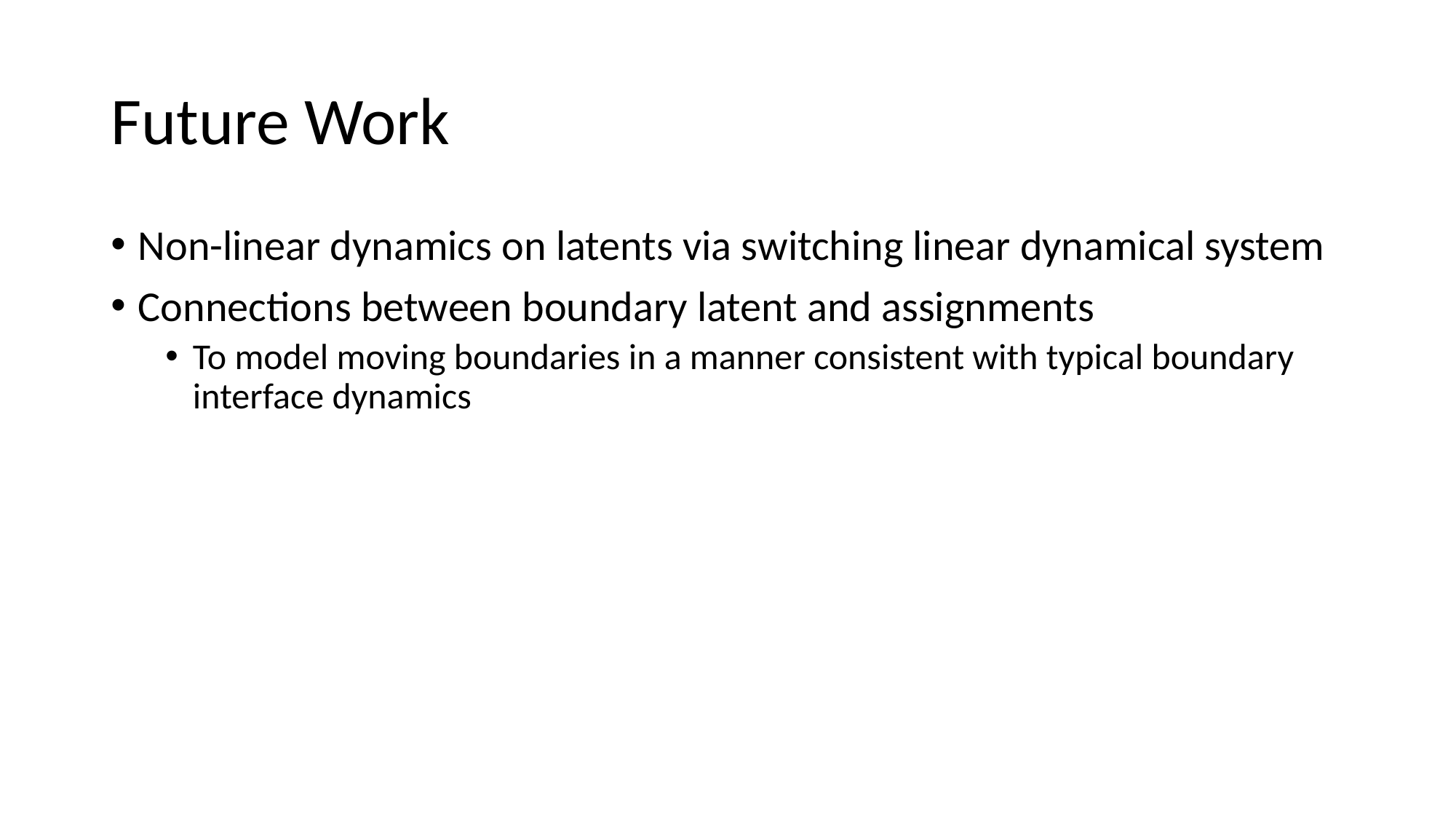

# Future Work
Non-linear dynamics on latents via switching linear dynamical system
Connections between boundary latent and assignments
To model moving boundaries in a manner consistent with typical boundary interface dynamics